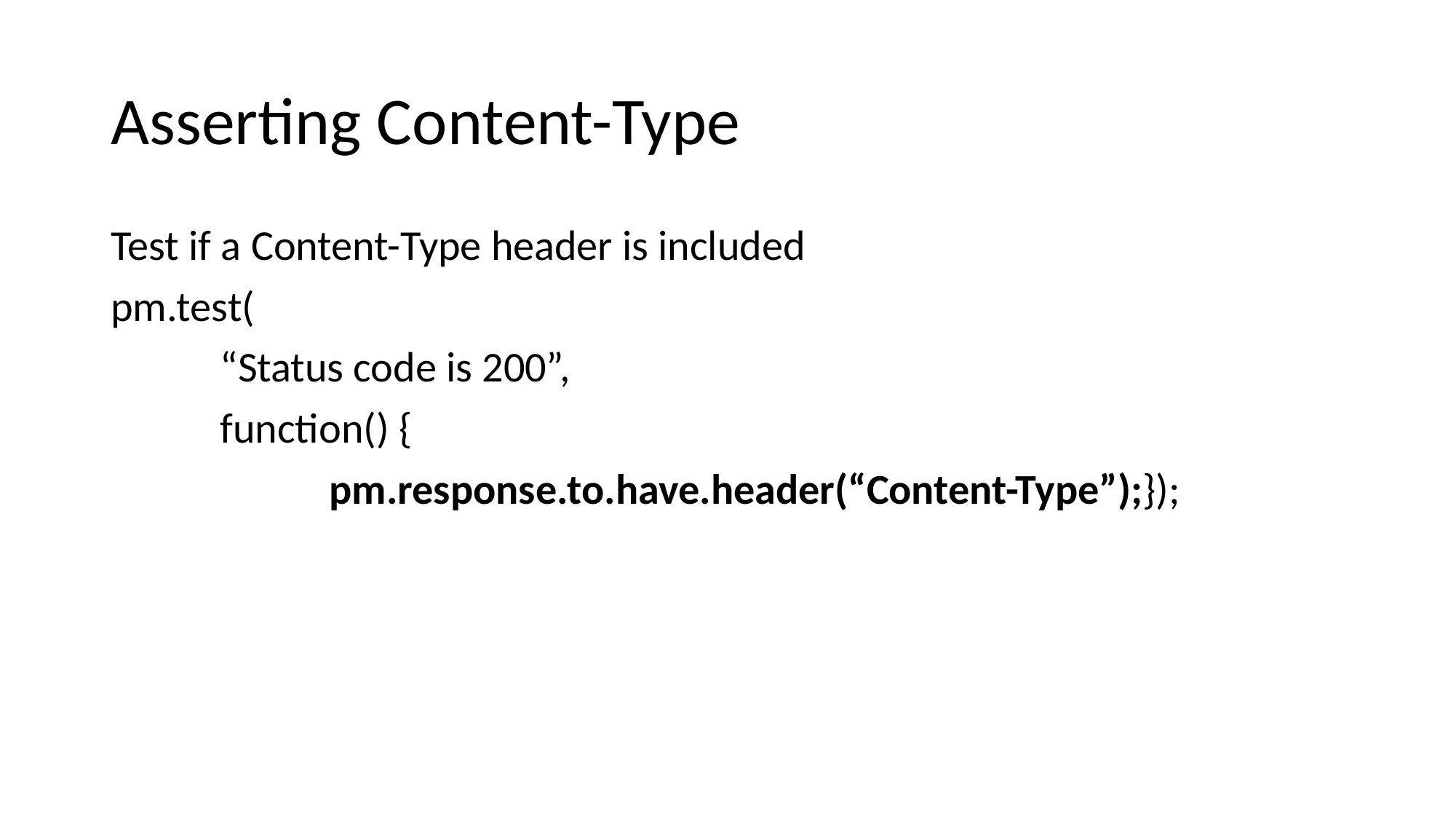

# Asserting Content-Type
Test if a Content-Type header is included
pm.test(
	“Status code is 200”,
	function() {
		pm.response.to.have.header(“Content-Type”);});